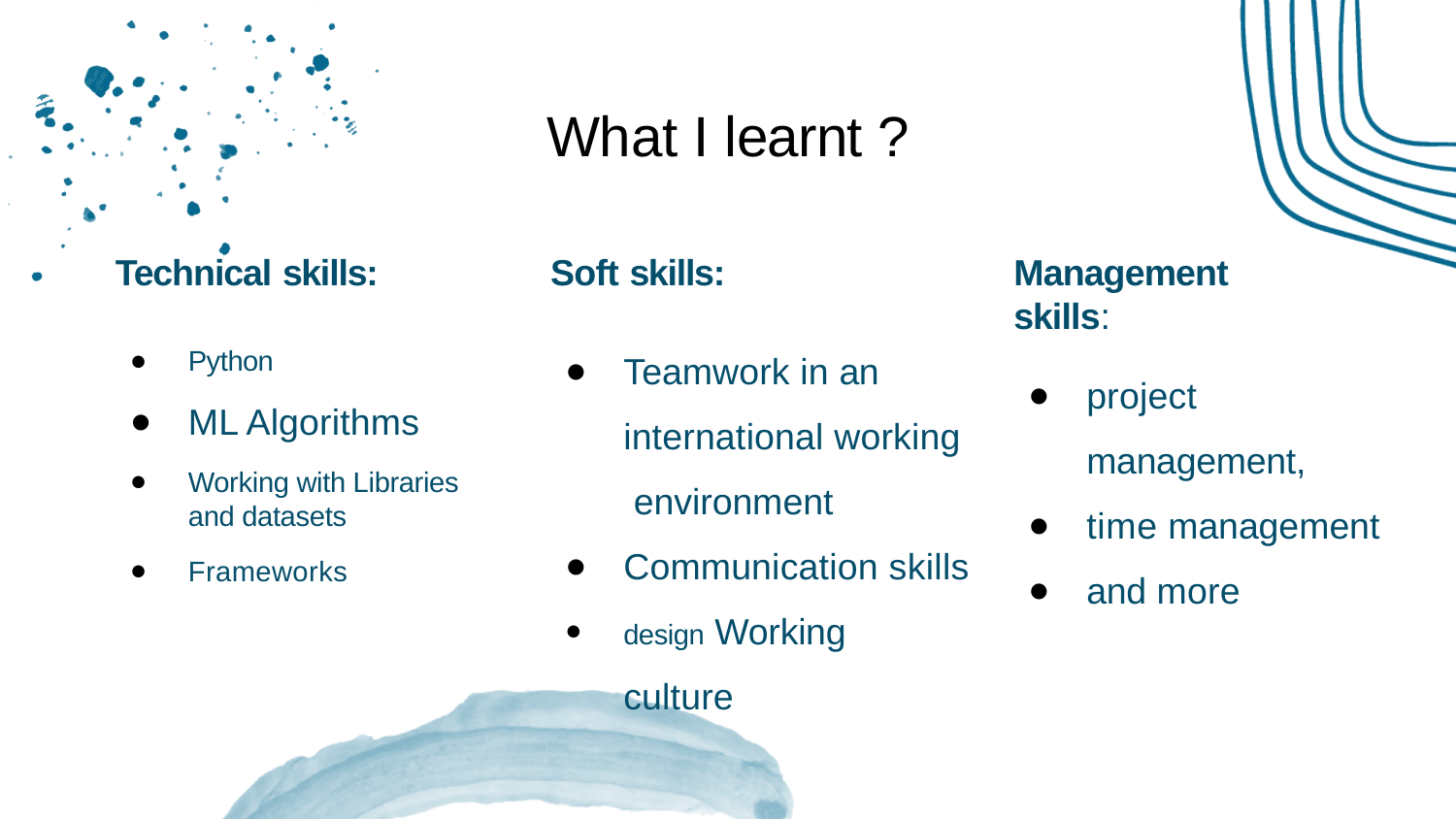

What I learnt ?
Technical skills:
Soft skills:
Management skills:
Python
ML Algorithms
Working with Libraries and datasets
Frameworks

Teamwork in an  international working  environment
Communication skills
design Working  culture
project  management,
time management
and more